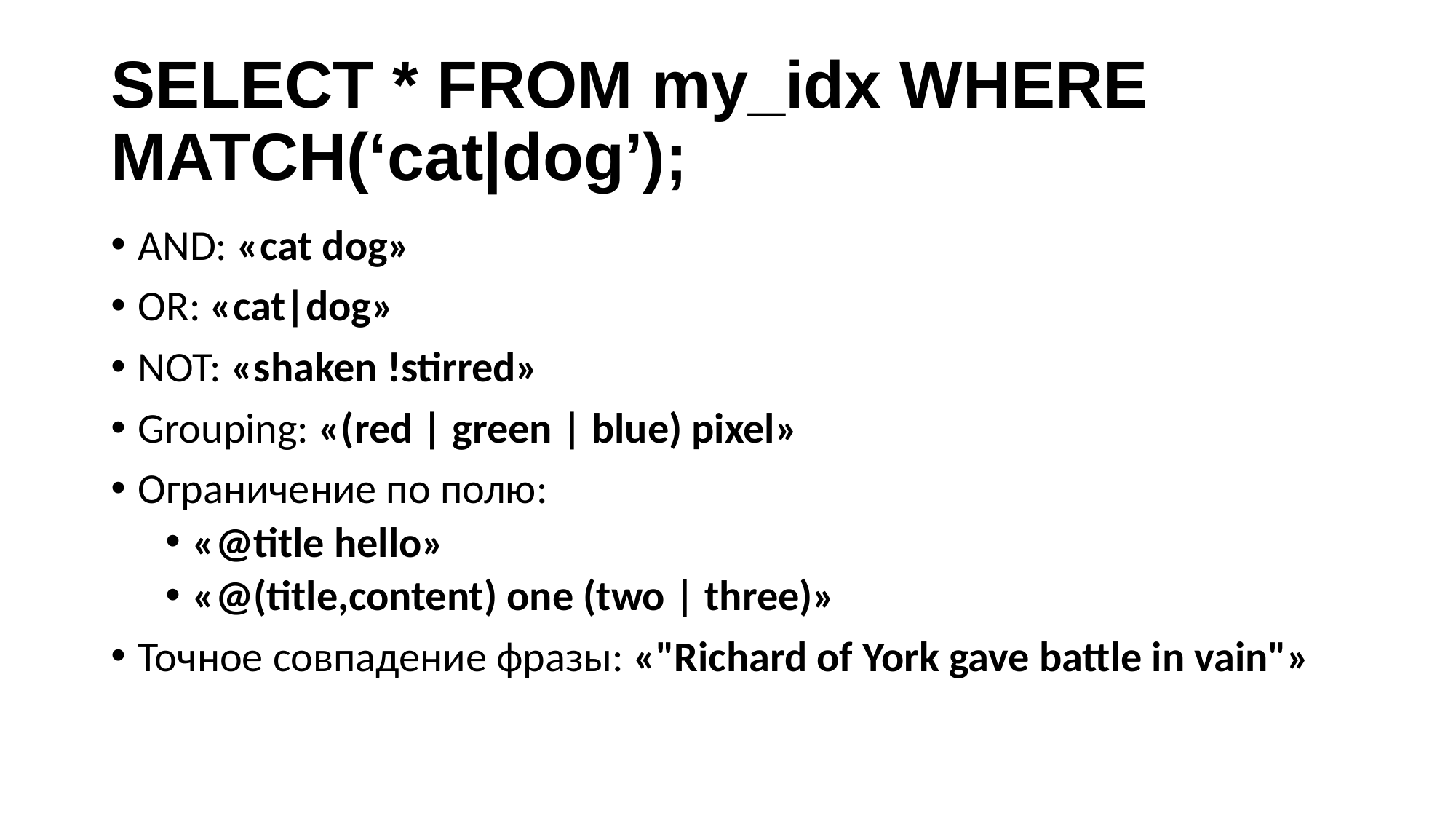

# SELECT * FROM my_idx WHERE MATCH(‘cat|dog’);
AND: «cat dog»
OR: «cat|dog»
NOT: «shaken !stirred»
Grouping: «(red | green | blue) pixel»
Ограничение по полю:
«@title hello»
«@(title,content) one (two | three)»
Точное совпадение фразы: «"Richard of York gave battle in vain"»